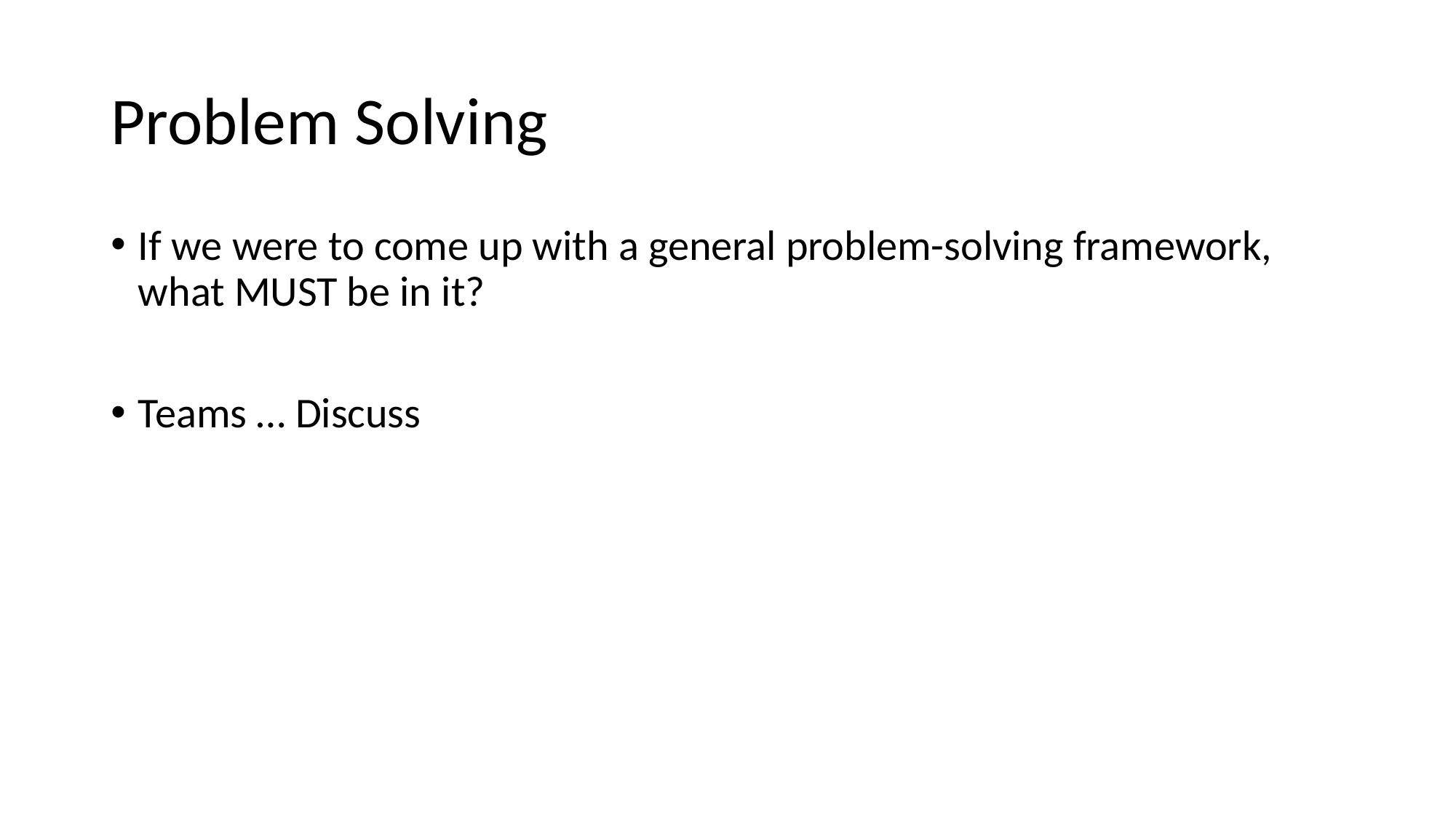

# Problem Solving
If we were to come up with a general problem-solving framework, what MUST be in it?

Teams … Discuss